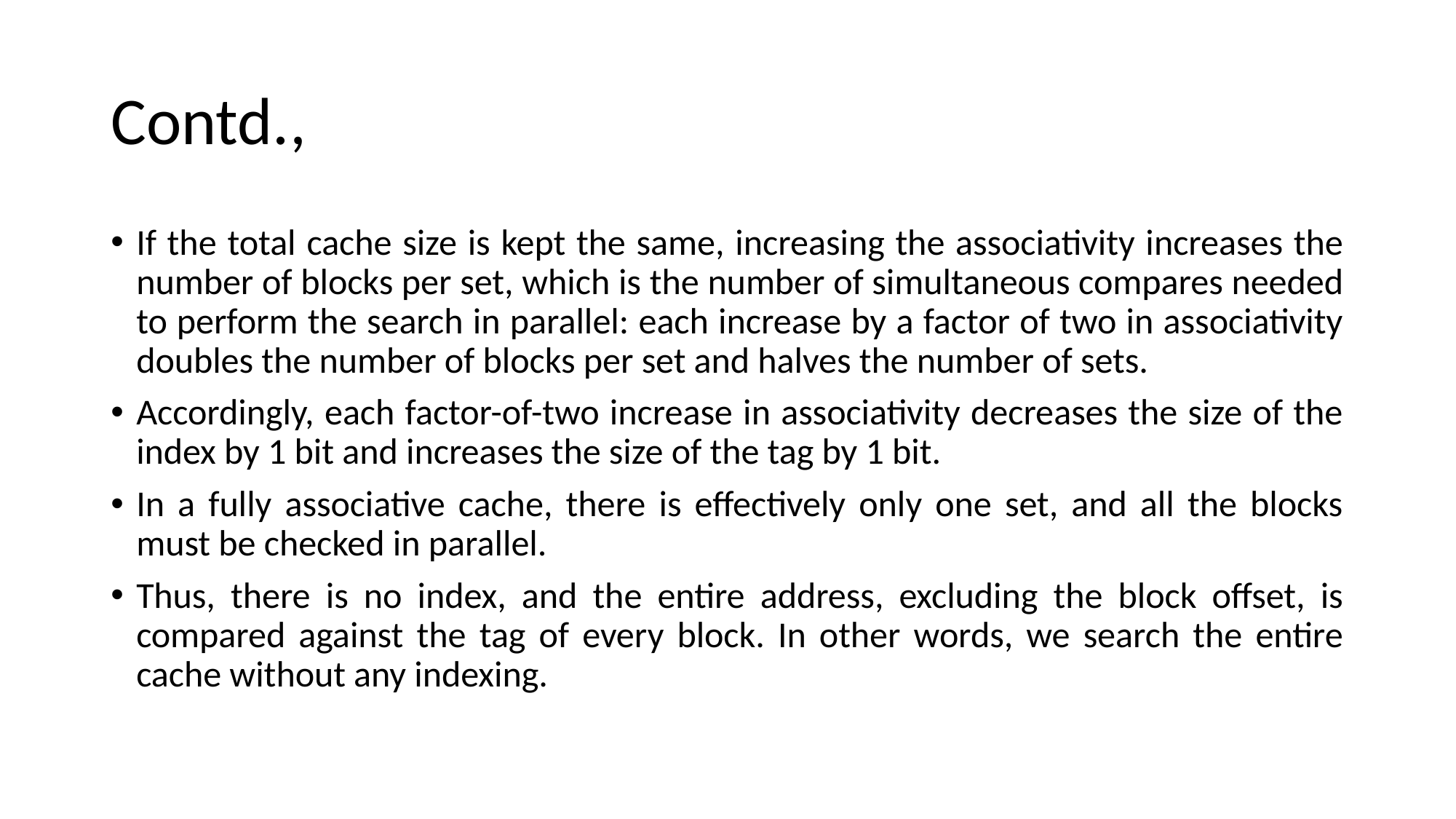

# Contd.,
If the total cache size is kept the same, increasing the associativity increases the number of blocks per set, which is the number of simultaneous compares needed to perform the search in parallel: each increase by a factor of two in associativity doubles the number of blocks per set and halves the number of sets.
Accordingly, each factor-of-two increase in associativity decreases the size of the index by 1 bit and increases the size of the tag by 1 bit.
In a fully associative cache, there is effectively only one set, and all the blocks must be checked in parallel.
Thus, there is no index, and the entire address, excluding the block offset, is compared against the tag of every block. In other words, we search the entire cache without any indexing.